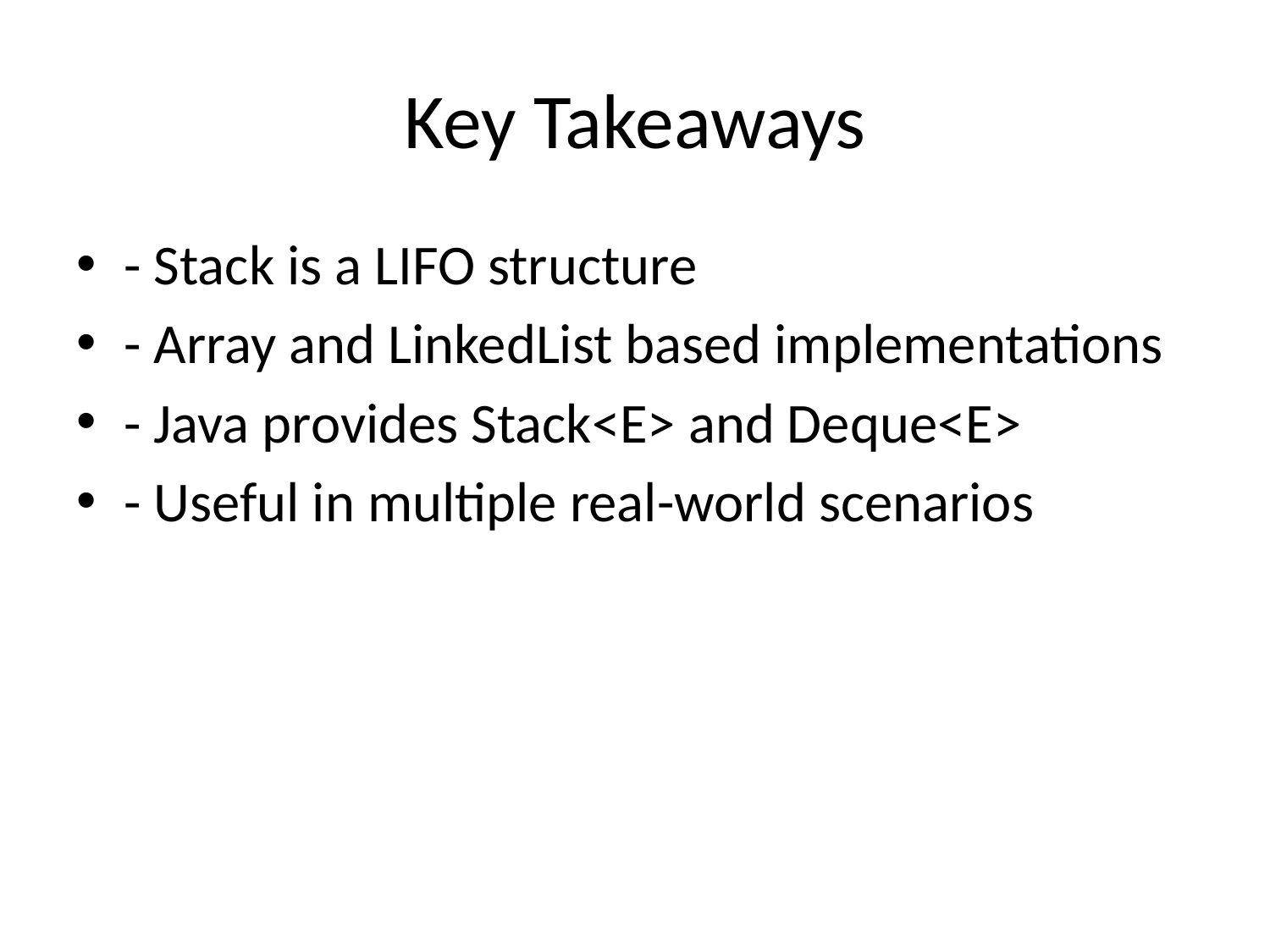

# Key Takeaways
- Stack is a LIFO structure
- Array and LinkedList based implementations
- Java provides Stack<E> and Deque<E>
- Useful in multiple real-world scenarios